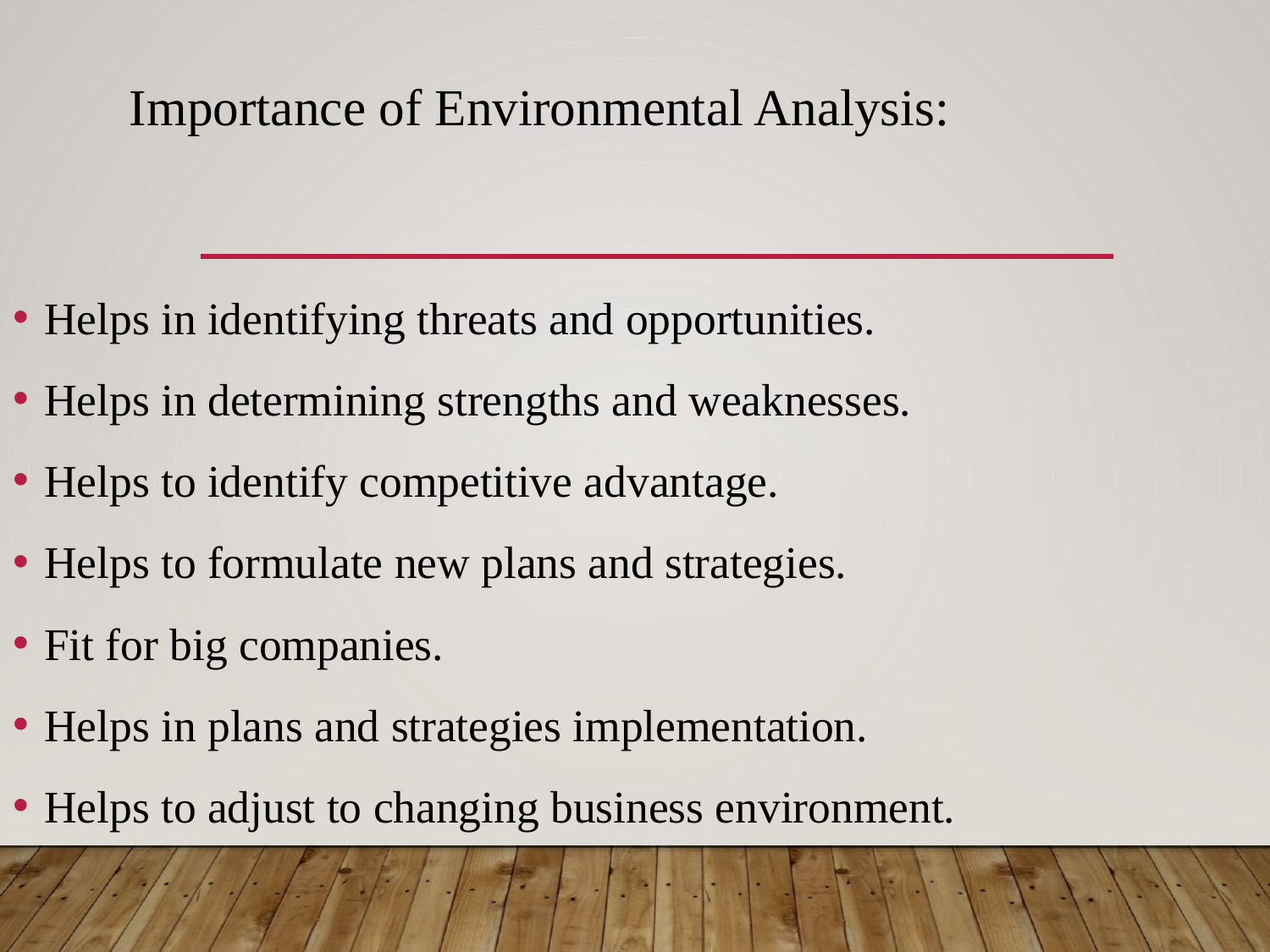

Importance of Environmental Analysis:

Helps in identifying threats and opportunities.
Helps in determining strengths and weaknesses.
Helps to identify competitive advantage.
Helps to formulate new plans and strategies.
Fit for big companies.
Helps in plans and strategies implementation.
Helps to adjust to changing business environment.